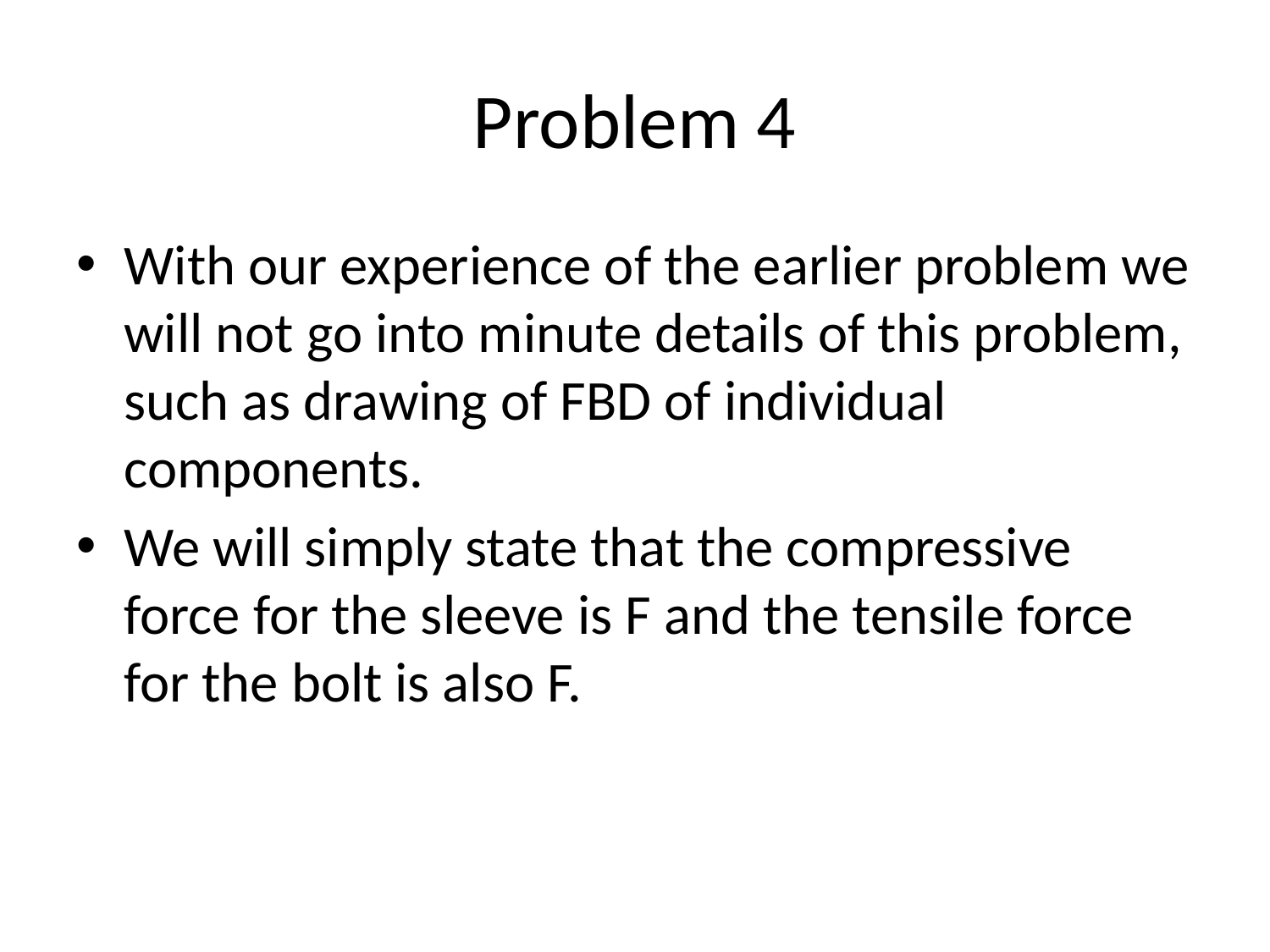

# Problem 4
With our experience of the earlier problem we will not go into minute details of this problem, such as drawing of FBD of individual components.
We will simply state that the compressive force for the sleeve is F and the tensile force for the bolt is also F.